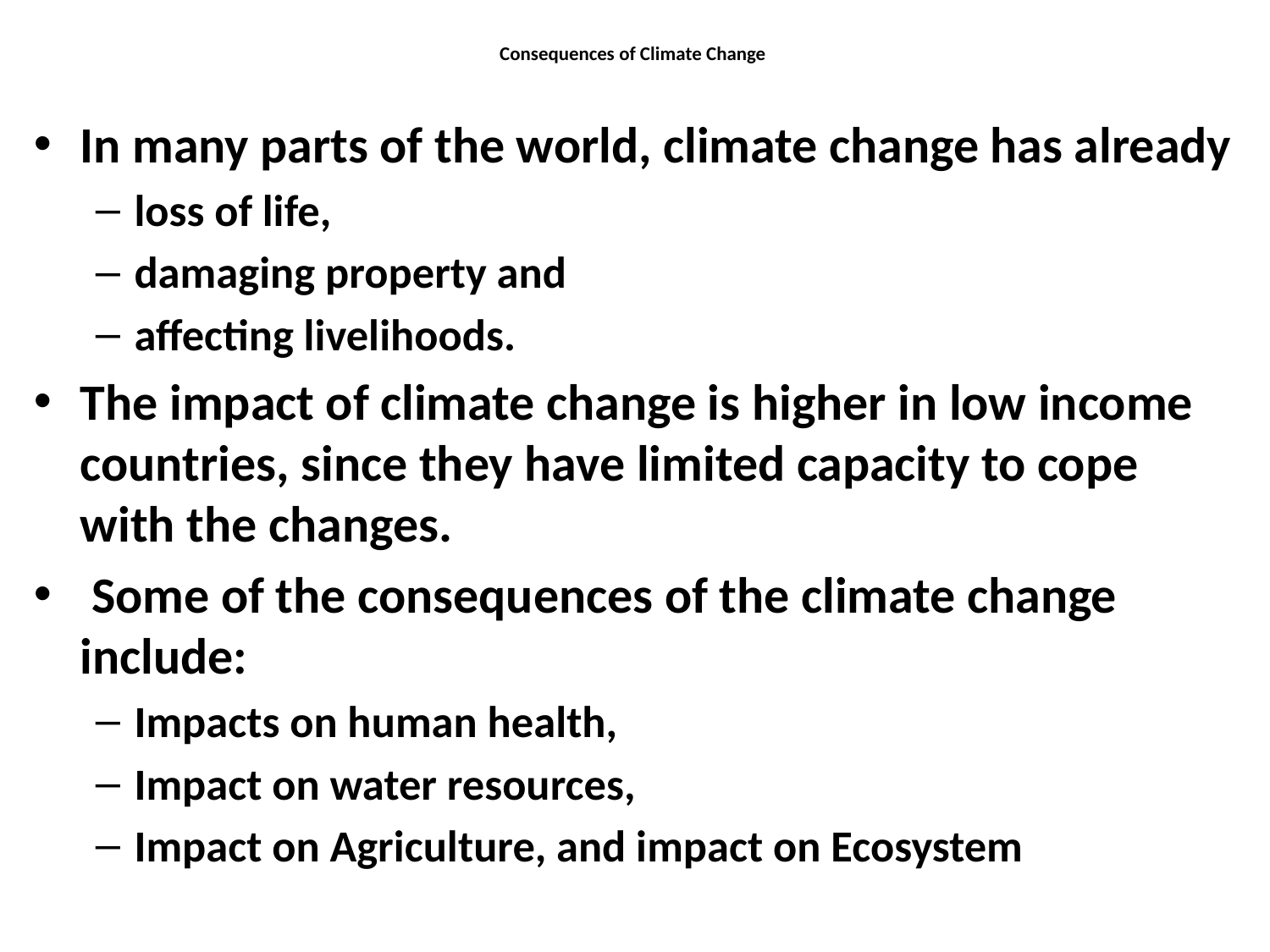

# Consequences of Climate Change
In many parts of the world, climate change has already
loss of life,
damaging property and
affecting livelihoods.
The impact of climate change is higher in low income countries, since they have limited capacity to cope with the changes.
 Some of the consequences of the climate change include:
Impacts on human health,
Impact on water resources,
Impact on Agriculture, and impact on Ecosystem